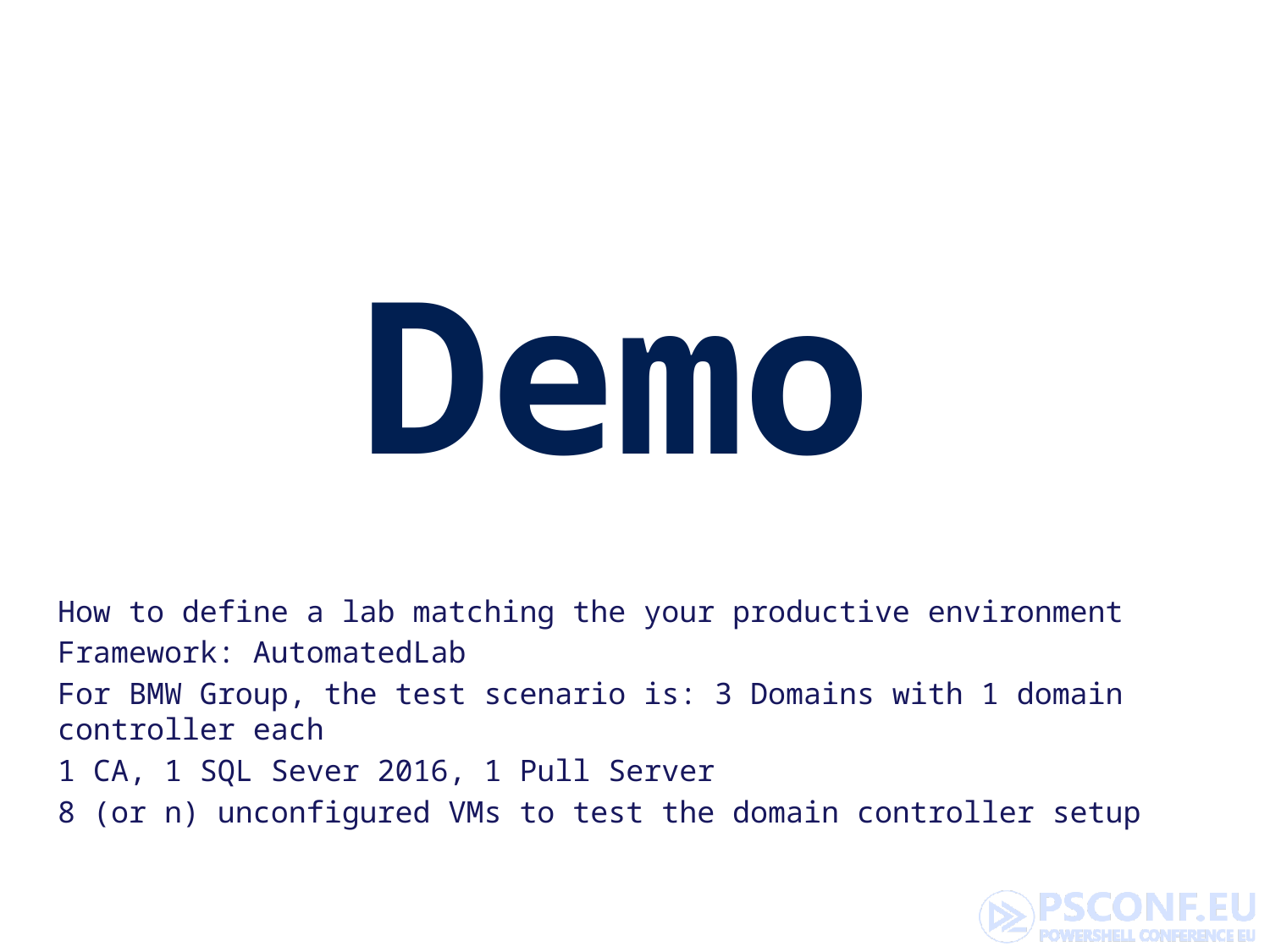

# Demo
How to define a lab matching the your productive environment
Framework: AutomatedLab
For BMW Group, the test scenario is: 3 Domains with 1 domain controller each
1 CA, 1 SQL Sever 2016, 1 Pull Server
8 (or n) unconfigured VMs to test the domain controller setup